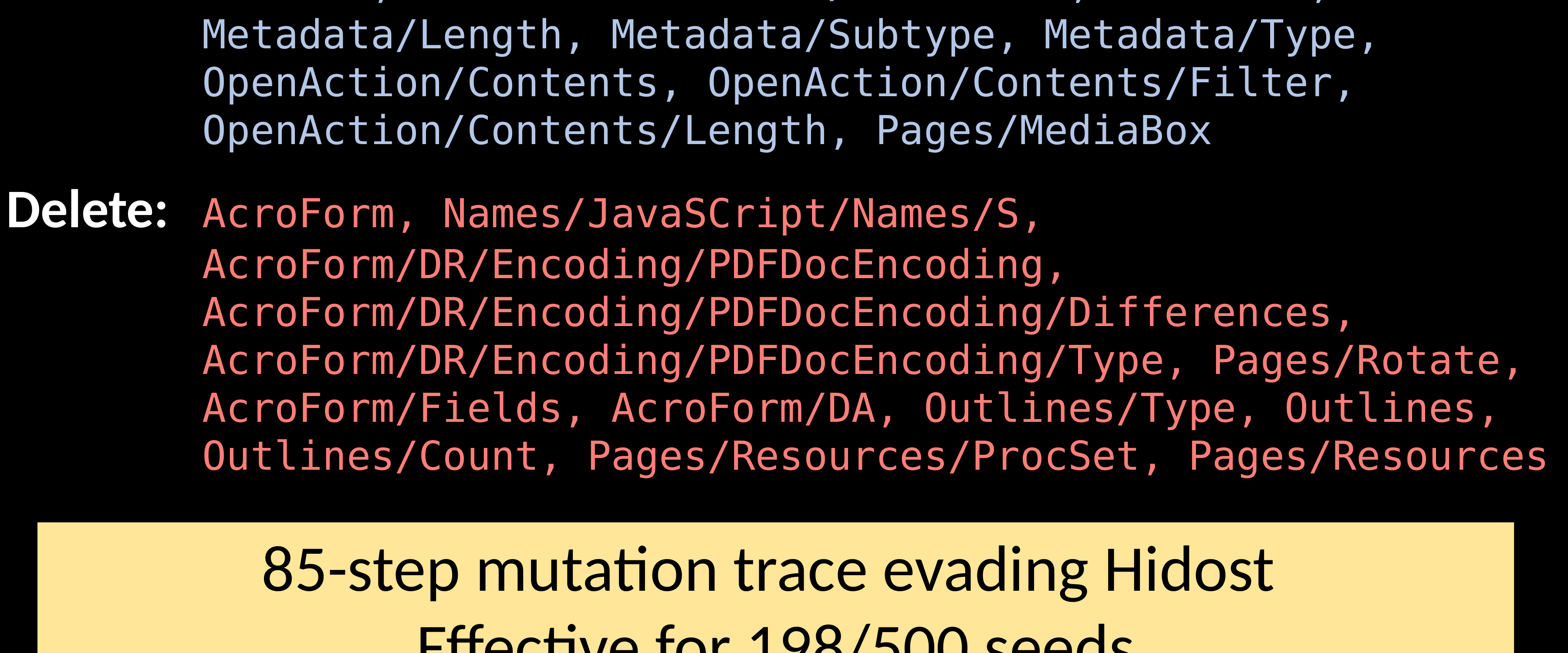

Insert: 	Threads, ViewerPreferences/Direction, Metadata, 						Metadata/Length, Metadata/Subtype, Metadata/Type, 					OpenAction/Contents, OpenAction/Contents/Filter, 					OpenAction/Contents/Length, Pages/MediaBox
Delete: 	AcroForm, Names/JavaSCript/Names/S,
			AcroForm/DR/Encoding/PDFDocEncoding,
			AcroForm/DR/Encoding/PDFDocEncoding/Differences,
			AcroForm/DR/Encoding/PDFDocEncoding/Type, Pages/Rotate,
	 		AcroForm/Fields, AcroForm/DA, Outlines/Type, Outlines,
 			Outlines/Count, Pages/Resources/ProcSet, Pages/Resources
85-step mutation trace evading Hidost
Effective for 198/500 seeds